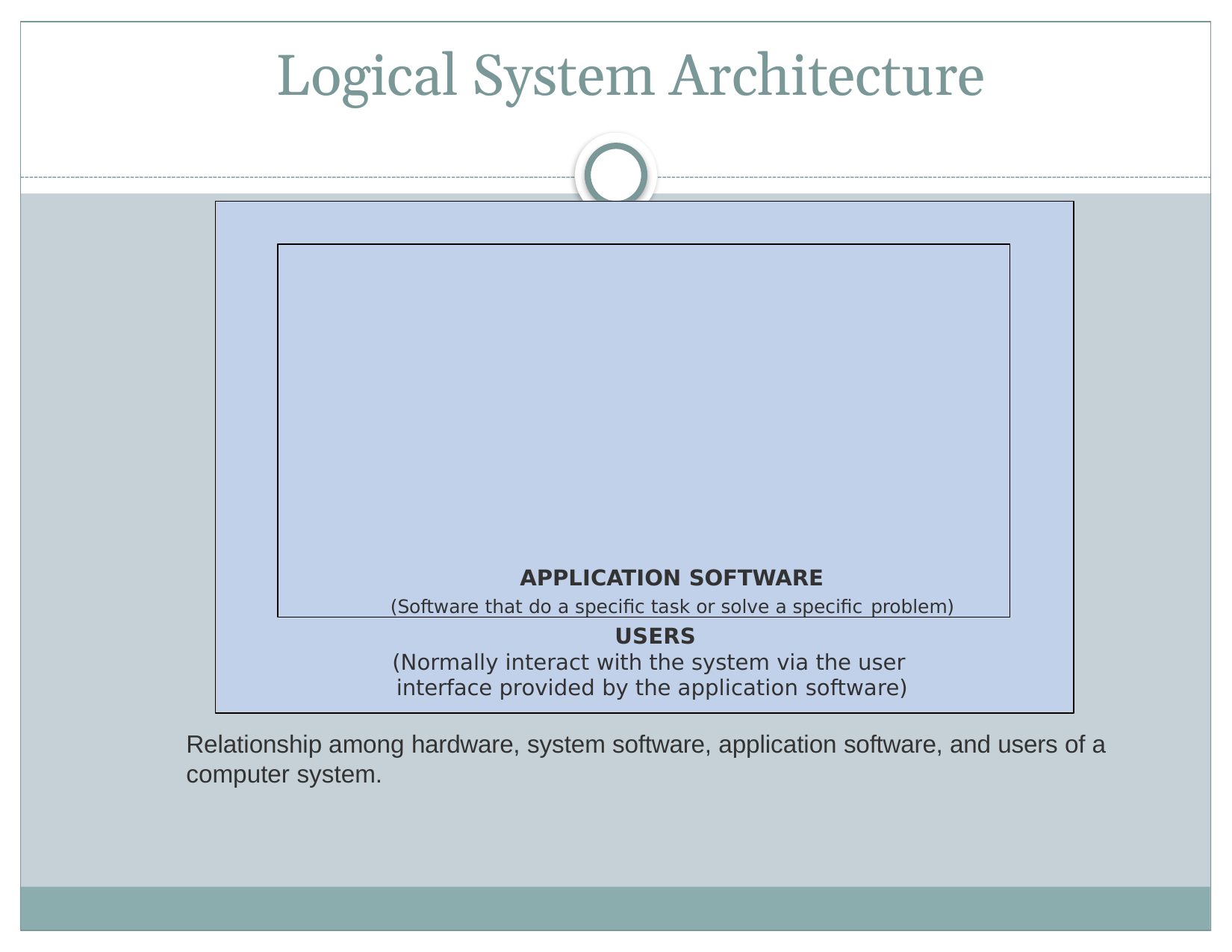

# Logical System Architecture

APPLICATION SOFTWARE
(Software that do a specific task or solve a specific problem)

SYSTEM SOFTWARE
(Software that constitute the operating and  programming environment of the computer system)
HARDWARE
(Physical devices/components  of the computer system)
USERS
(Normally interact with the system via the user  interface provided by the application software)

Relationship among hardware, system software, application software, and users of a  computer system.